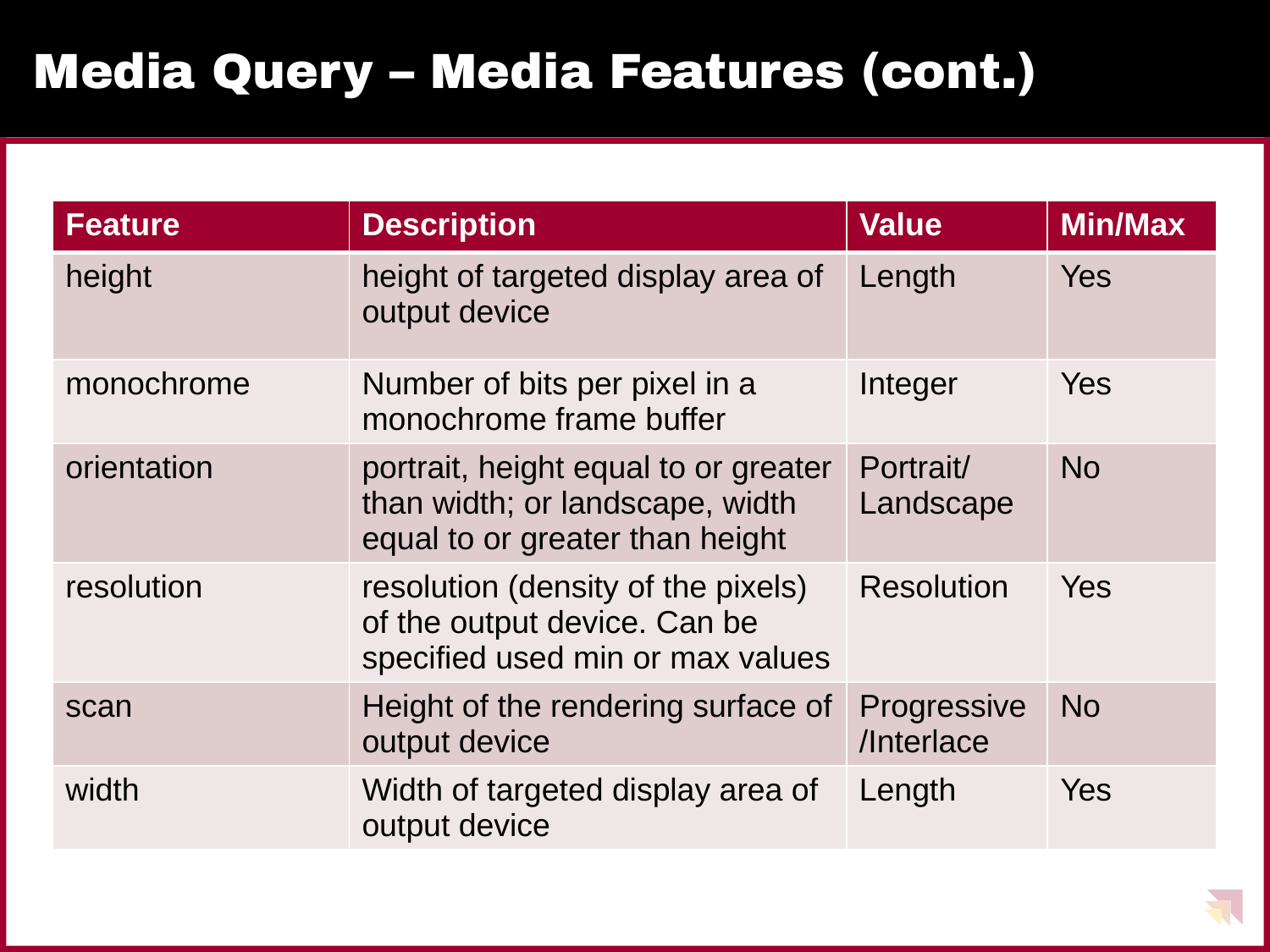

# Media Query – Media Features (cont.)

| Feature | Description | Value | Min/Max |
| --- | --- | --- | --- |
| height | height of targeted display area of output device | Length | Yes |
| monochrome | Number of bits per pixel in a monochrome frame buffer | Integer | Yes |
| orientation | portrait, height equal to or greater than width; or landscape, width equal to or greater than height | Portrait/ Landscape | No |
| resolution | resolution (density of the pixels) of the output device. Can be specified used min or max values | Resolution | Yes |
| scan | Height of the rendering surface of output device | Progressive/Interlace | No |
| width | Width of targeted display area of output device | Length | Yes |